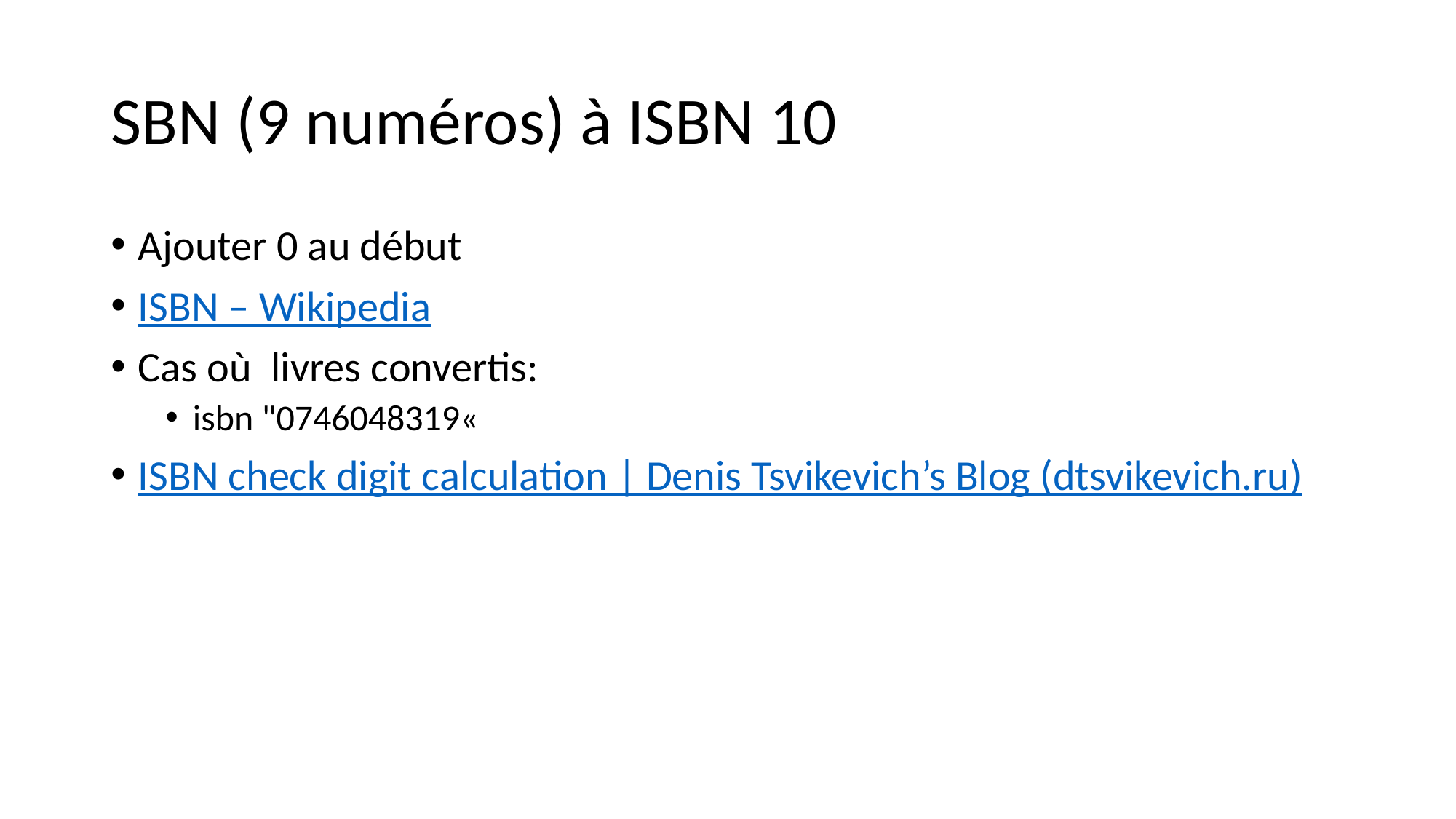

# SBN (9 numéros) à ISBN 10
Ajouter 0 au début
ISBN – Wikipedia
Cas où  livres convertis:
isbn "0746048319«
ISBN check digit calculation | Denis Tsvikevich’s Blog (dtsvikevich.ru)